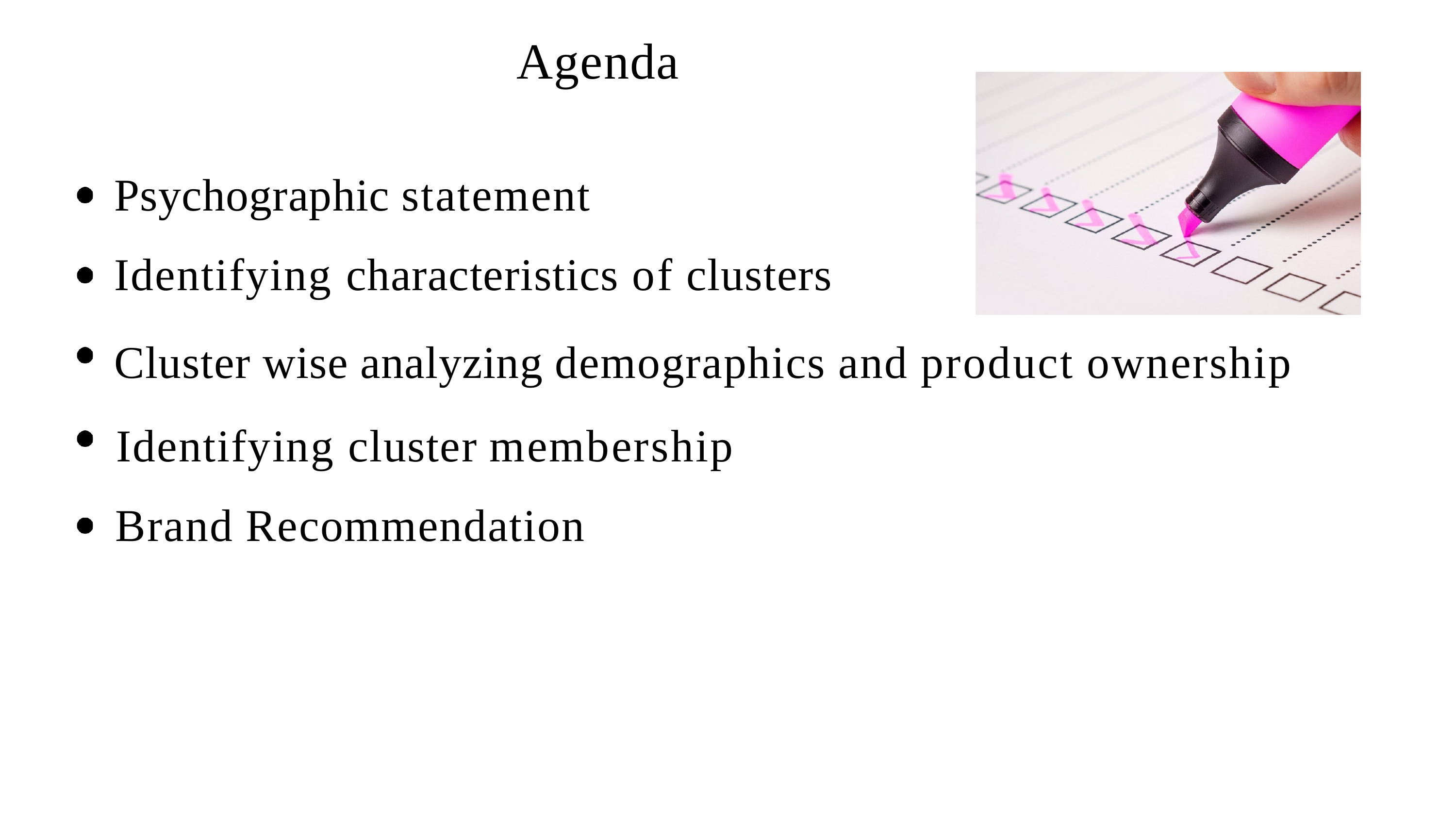

# Agenda

Psychographic statement
Identifying characteristics of clusters
Cluster wise analyzing demographics and product ownership  Identifying cluster membership
Brand Recommendation